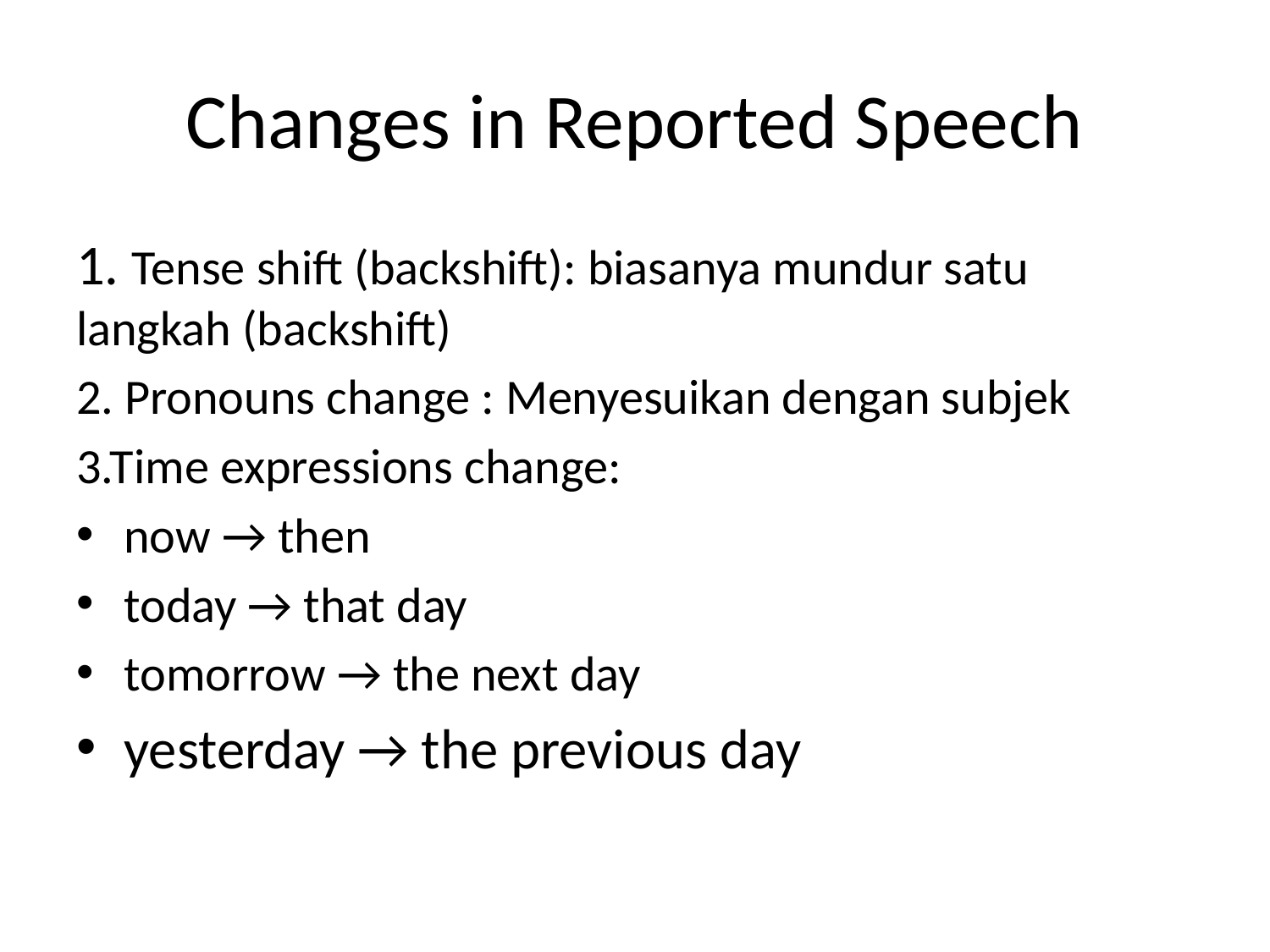

# Changes in Reported Speech
1. Tense shift (backshift): biasanya mundur satu langkah (backshift)
2. Pronouns change : Menyesuikan dengan subjek
3.Time expressions change:
now → then
today → that day
tomorrow → the next day
yesterday → the previous day